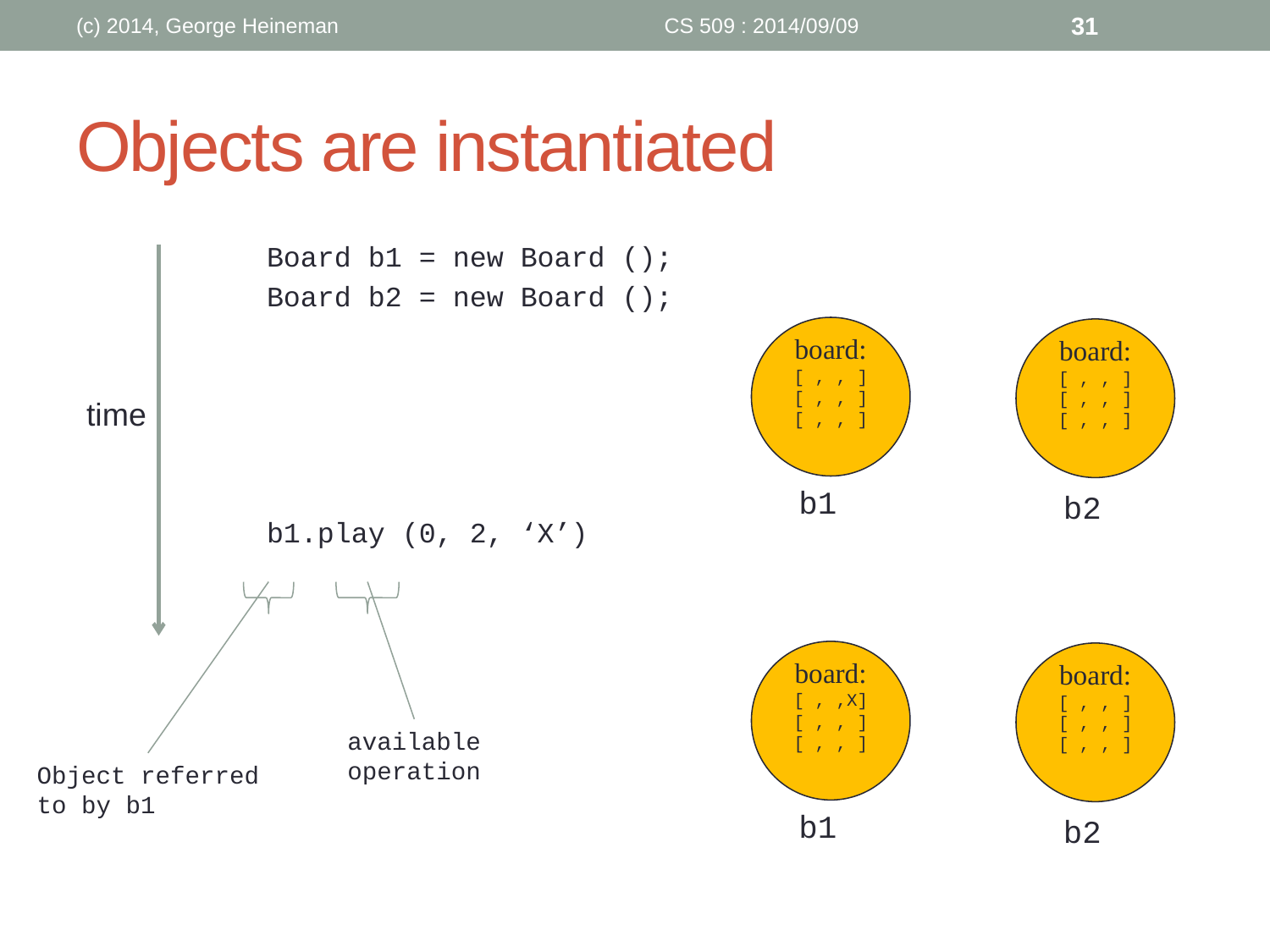

(c) 2014, George Heineman
CS 509 : 2014/09/09
31
# Objects are instantiated
Board b1 = new Board ();
Board b2 = new Board ();

b1.play (0, 2, ‘X’)
board:
[ , , ]
[ , , ]
[ , , ]
board:
[ , , ]
[ , , ]
[ , , ]
time
b1
b2

board:
[ , ,X]
[ , , ]
[ , , ]
board:
[ , , ]
[ , , ]
[ , , ]
available
operation
Object referred
to by b1
b1
b2